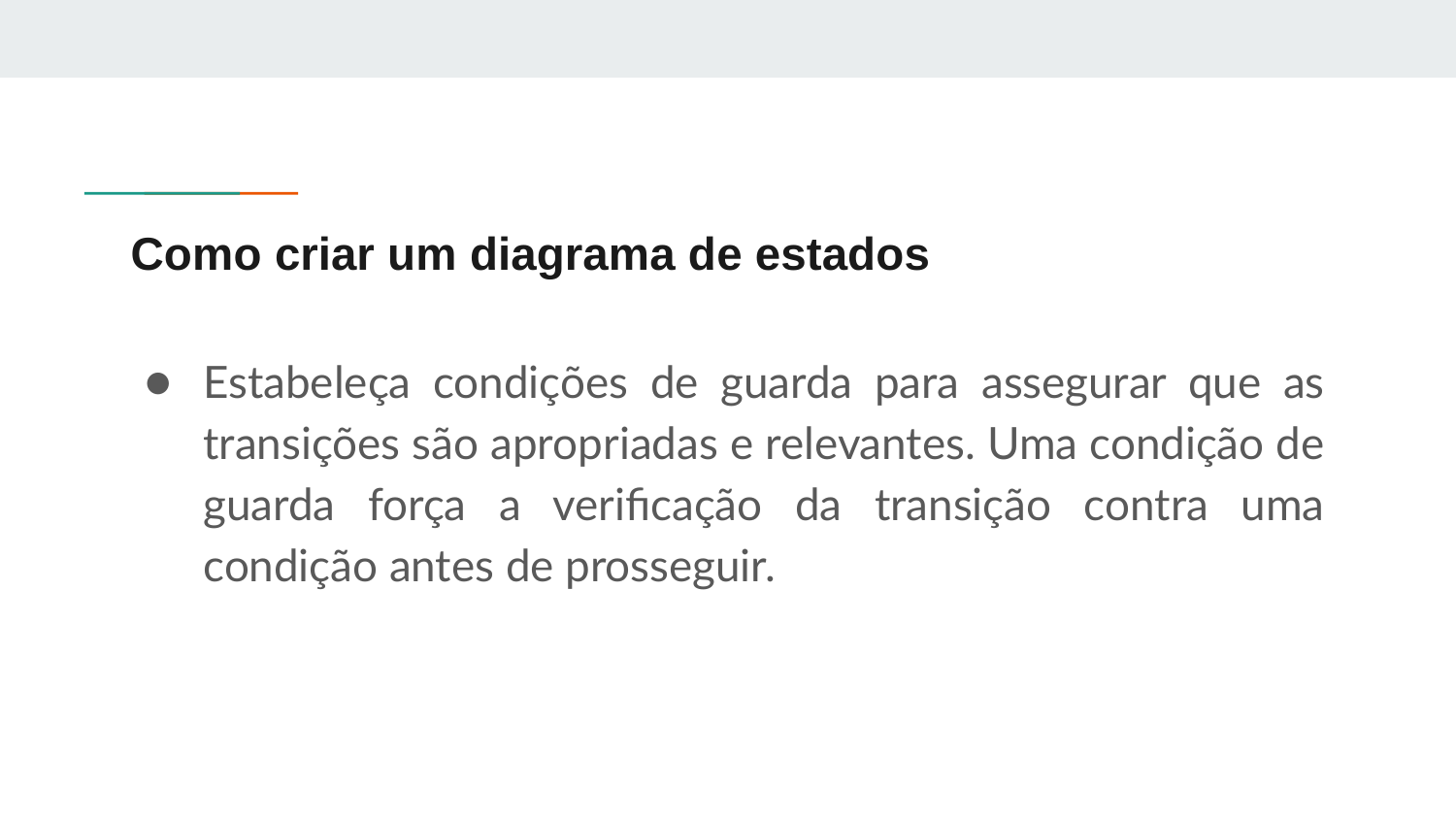

# Como criar um diagrama de estados
Estabeleça condições de guarda para assegurar que as transições são apropriadas e relevantes. Uma condição de guarda força a verificação da transição contra uma condição antes de prosseguir.